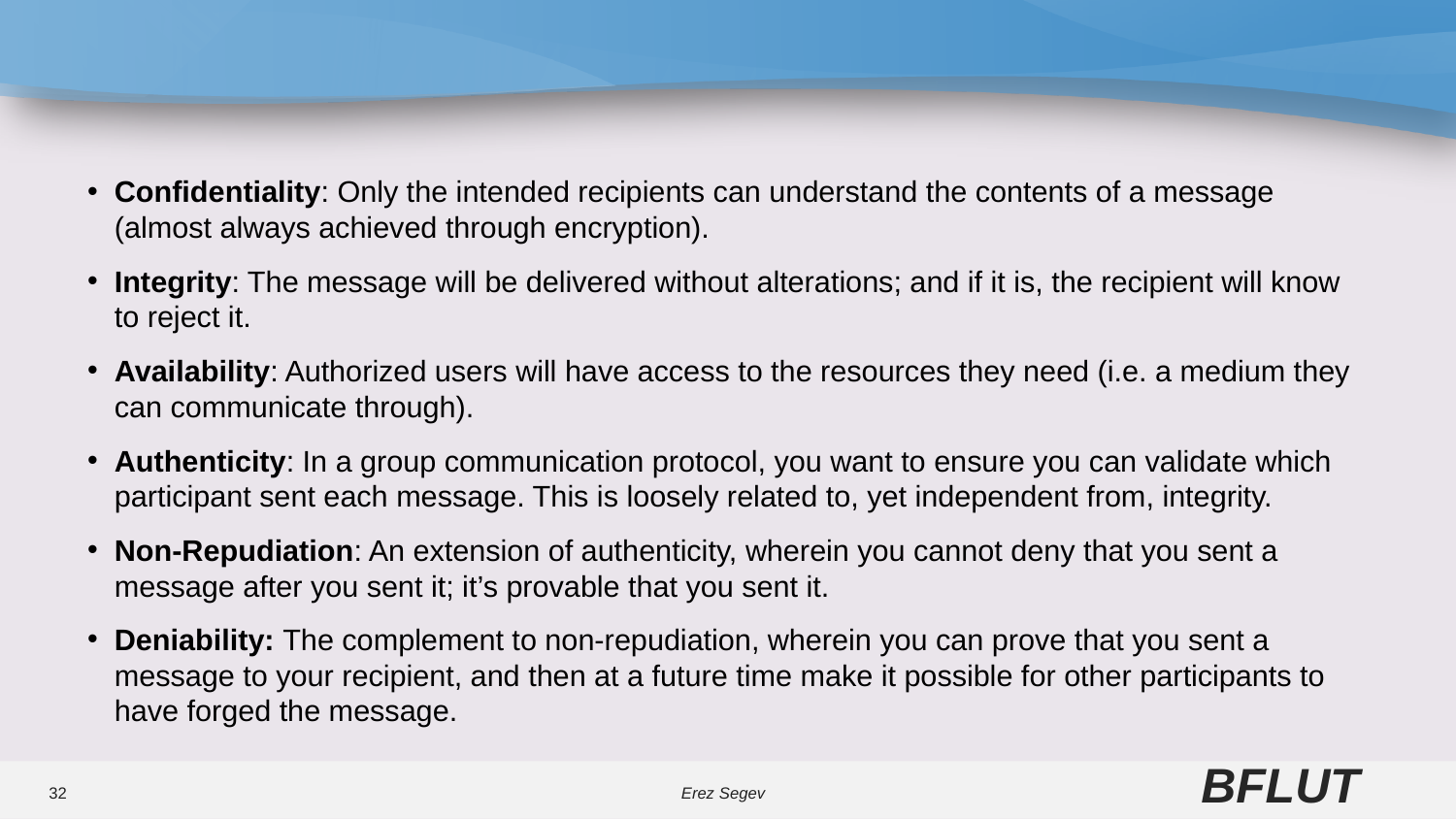

#
Confidentiality: Only the intended recipients can understand the contents of a message (almost always achieved through encryption).
Integrity: The message will be delivered without alterations; and if it is, the recipient will know to reject it.
Availability: Authorized users will have access to the resources they need (i.e. a medium they can communicate through).
Authenticity: In a group communication protocol, you want to ensure you can validate which participant sent each message. This is loosely related to, yet independent from, integrity.
Non-Repudiation: An extension of authenticity, wherein you cannot deny that you sent a message after you sent it; it’s provable that you sent it.
Deniability: The complement to non-repudiation, wherein you can prove that you sent a message to your recipient, and then at a future time make it possible for other participants to have forged the message.